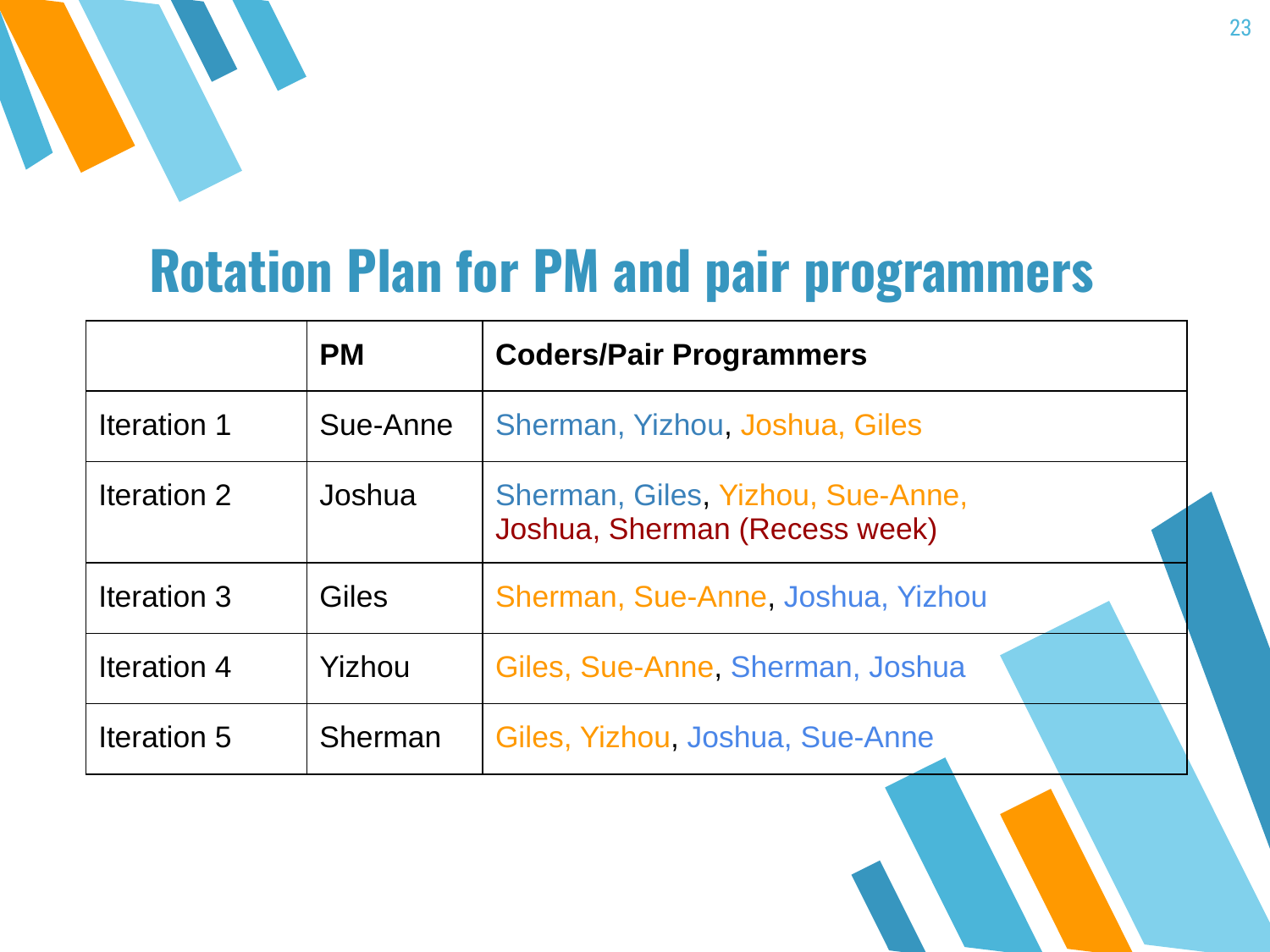

23
# Rotation Plan for PM and pair programmers
|  | PM | Coders/Pair Programmers |
| --- | --- | --- |
| Iteration 1 | Sue-Anne | Sherman, Yizhou, Joshua, Giles |
| Iteration 2 | Joshua | Sherman, Giles, Yizhou, Sue-Anne, Joshua, Sherman (Recess week) |
| Iteration 3 | Giles | Sherman, Sue-Anne, Joshua, Yizhou |
| Iteration 4 | Yizhou | Giles, Sue-Anne, Sherman, Joshua |
| Iteration 5 | Sherman | Giles, Yizhou, Joshua, Sue-Anne |